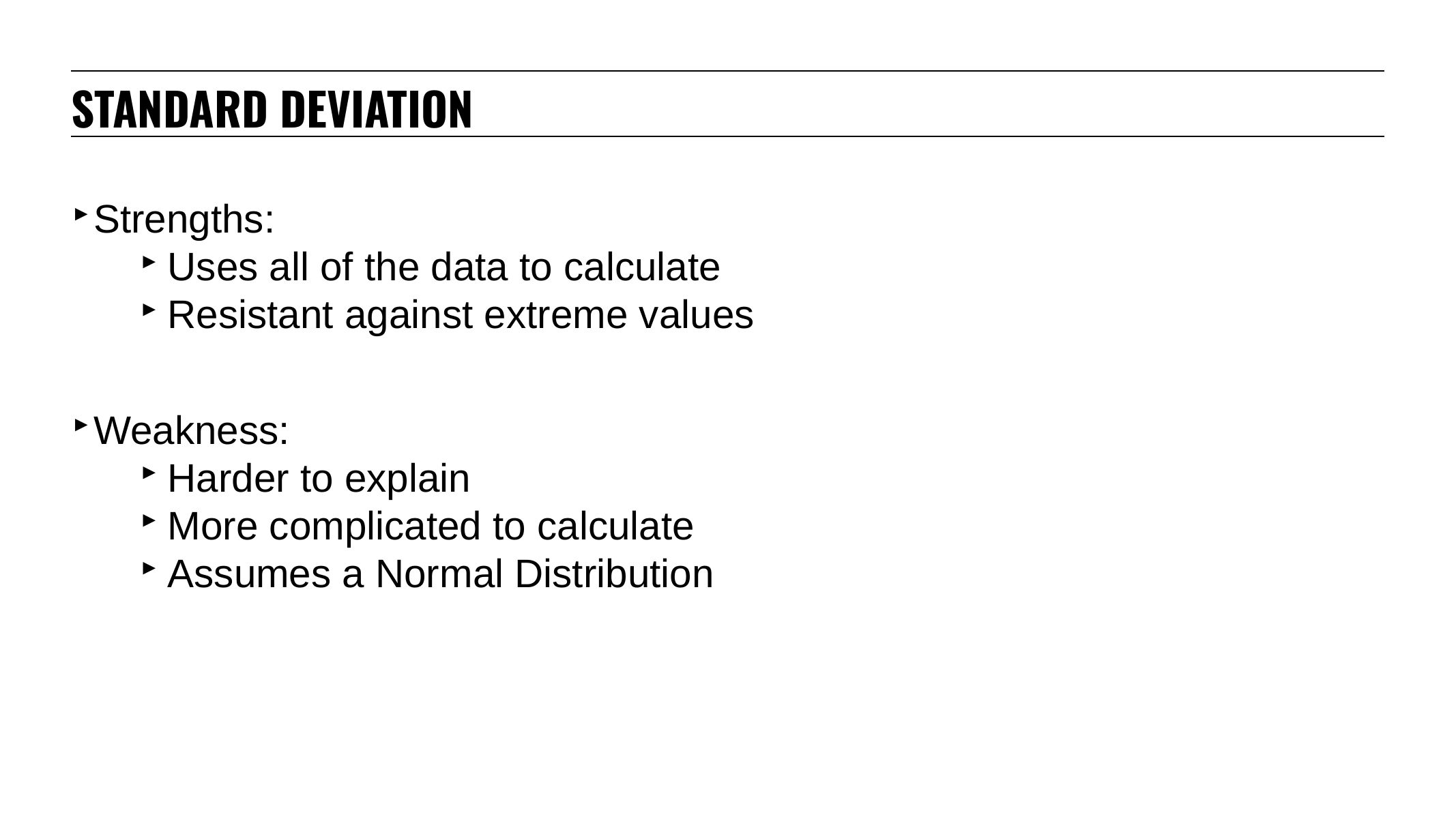

STANDARD DEVIATION

Strengths:
Uses all of the data to calculate
Resistant against extreme values

Weakness:
Harder to explain
More complicated to calculate
Assumes a Normal Distribution